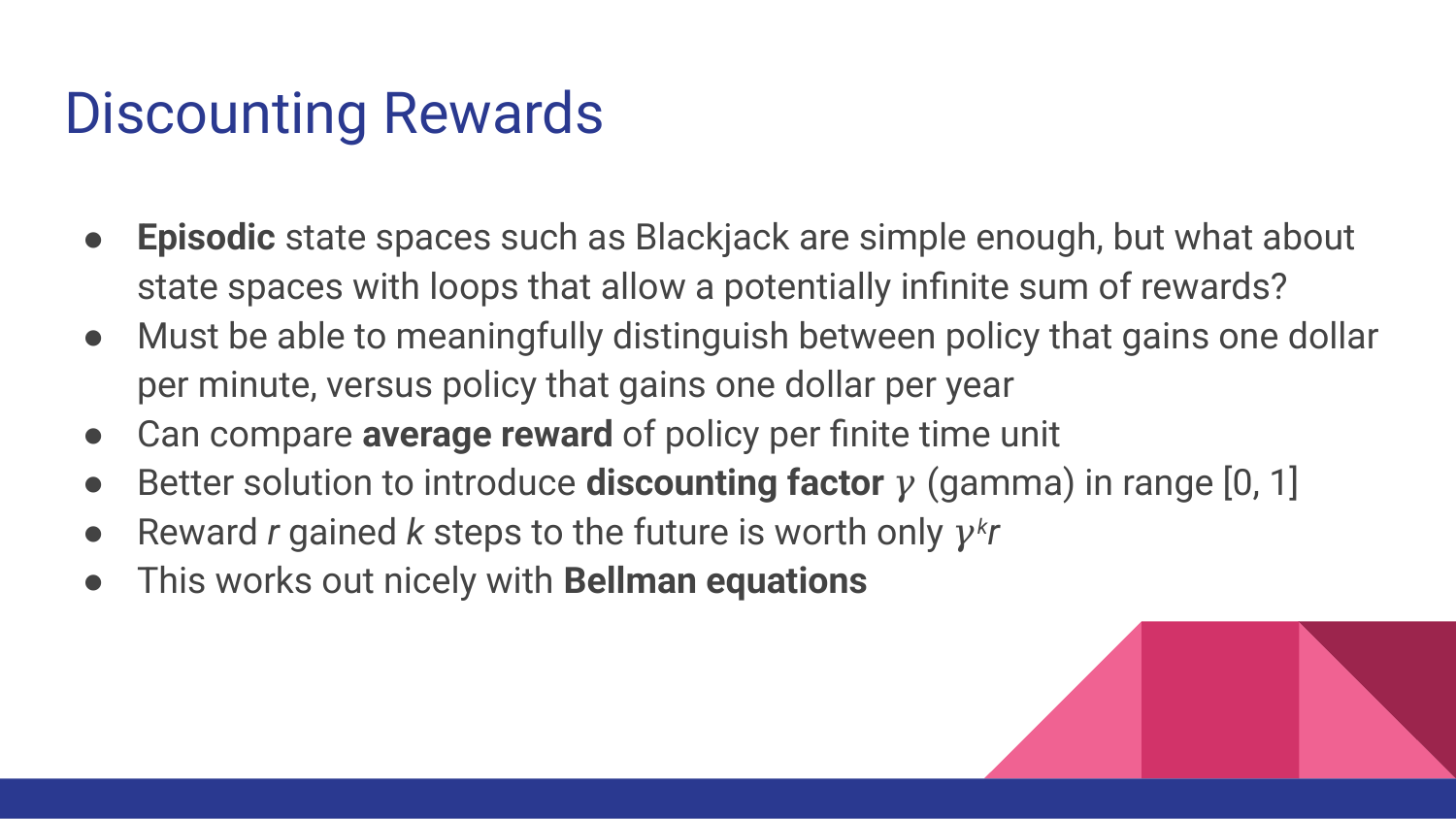

# Discounting Rewards
Episodic state spaces such as Blackjack are simple enough, but what about state spaces with loops that allow a potentially infinite sum of rewards?
Must be able to meaningfully distinguish between policy that gains one dollar per minute, versus policy that gains one dollar per year
Can compare average reward of policy per finite time unit
Better solution to introduce discounting factor 𝛾 (gamma) in range [0, 1]
Reward r gained k steps to the future is worth only 𝛾kr
This works out nicely with Bellman equations